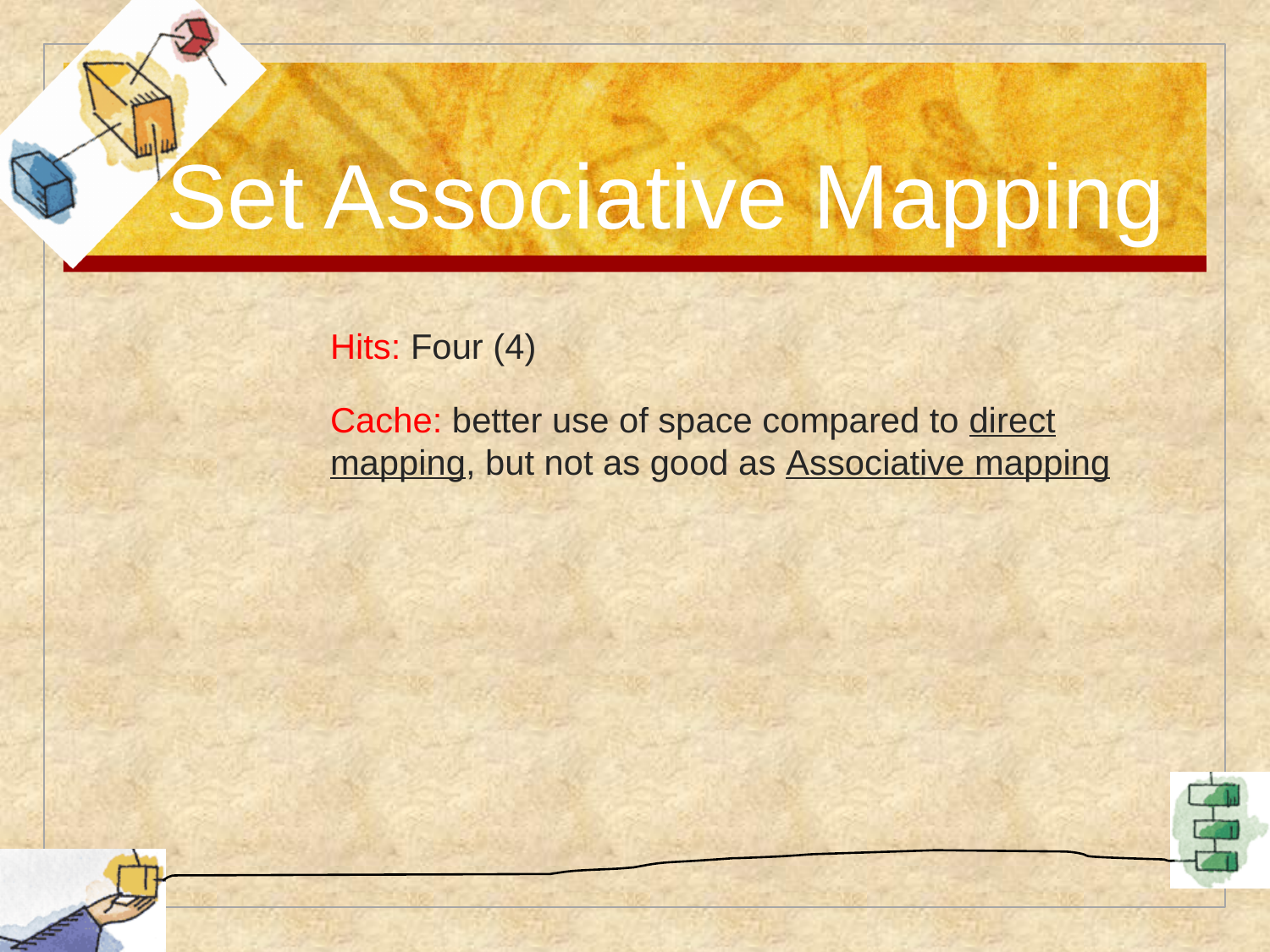

# Set Associative Mapping
Hits: Four (4)
Cache: better use of space compared to direct mapping, but not as good as Associative mapping